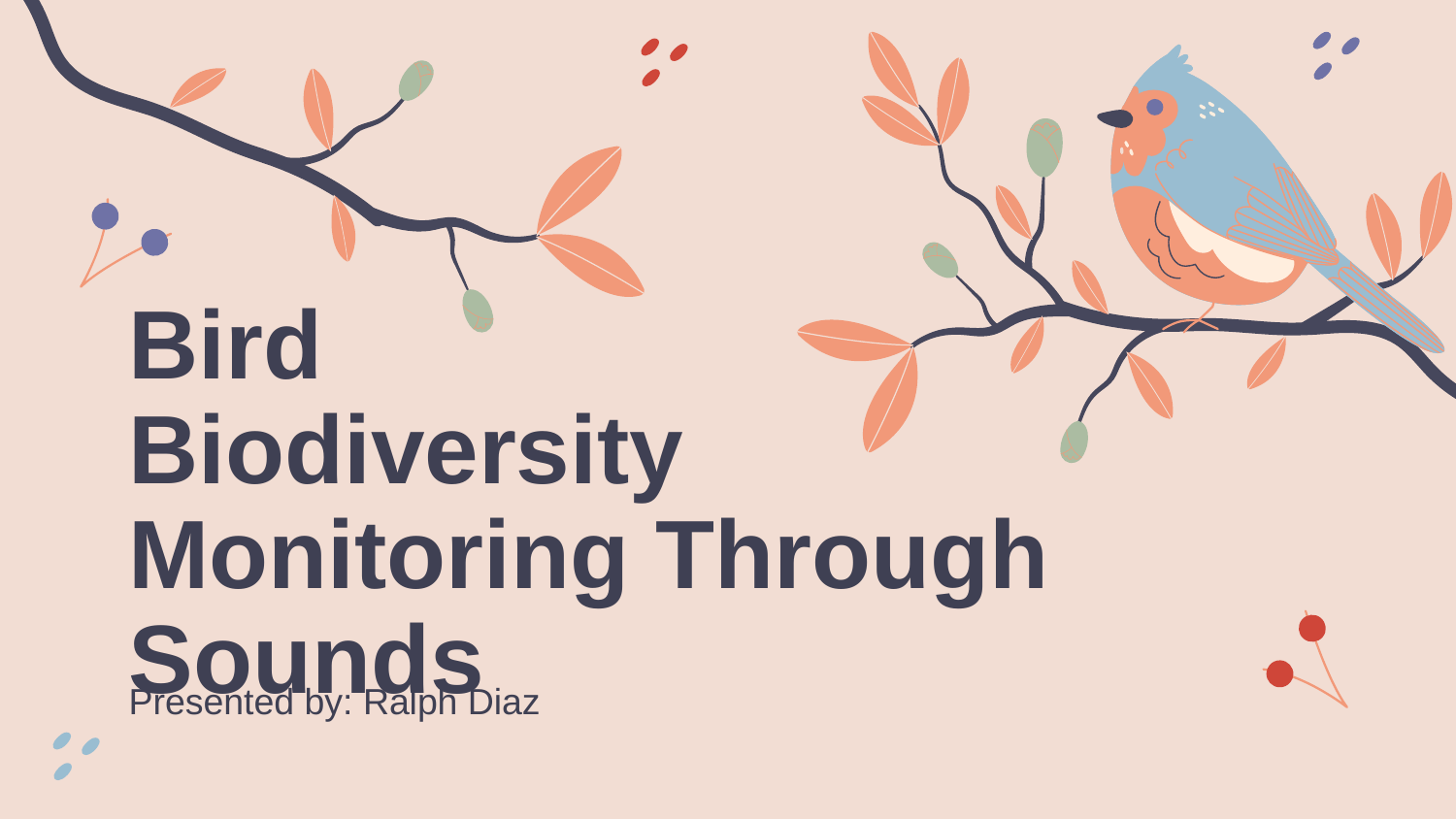

# Bird Biodiversity Monitoring Through Sounds

Presented by: Ralph Diaz